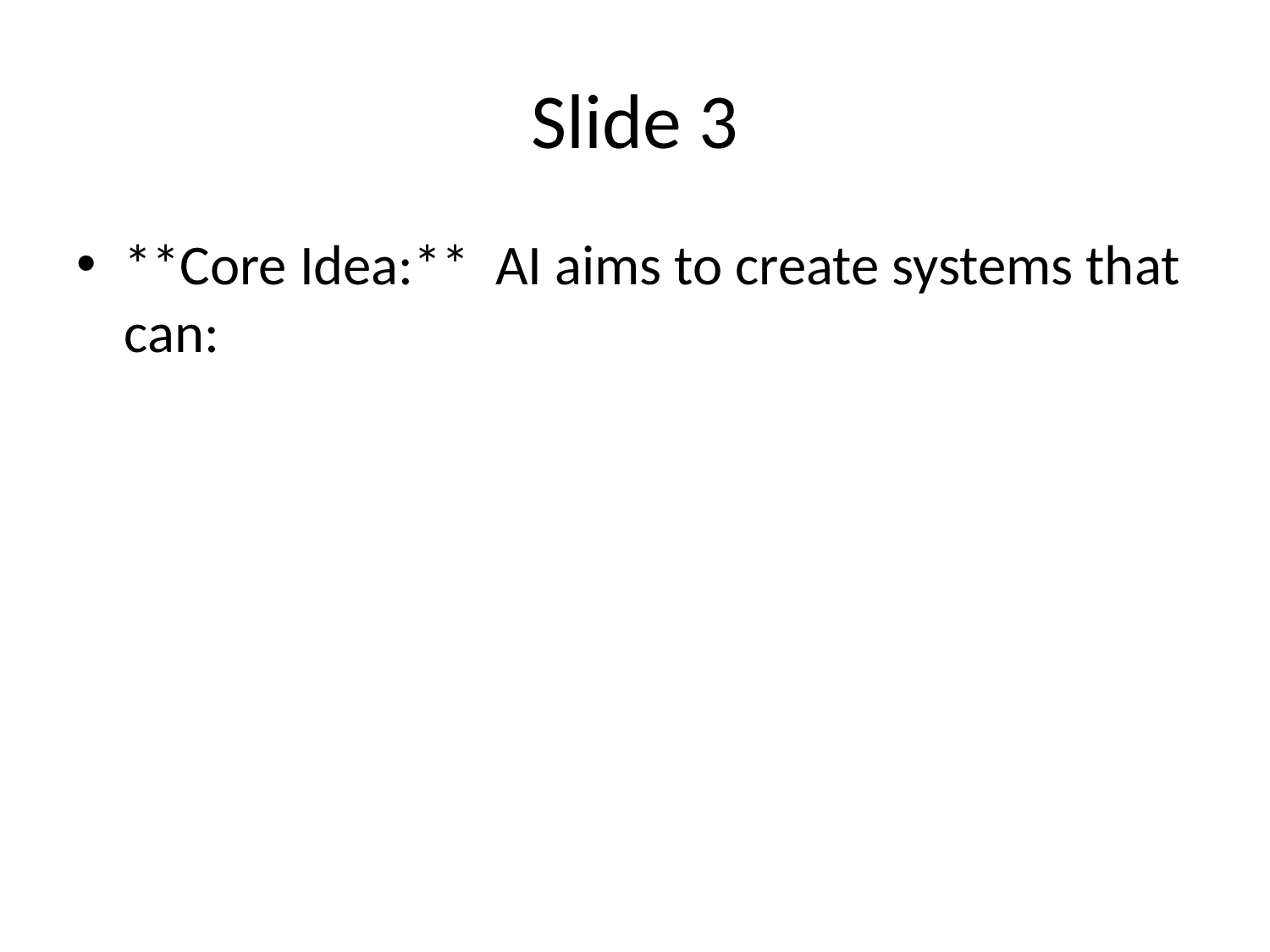

# Slide 3
**Core Idea:**  AI aims to create systems that can: